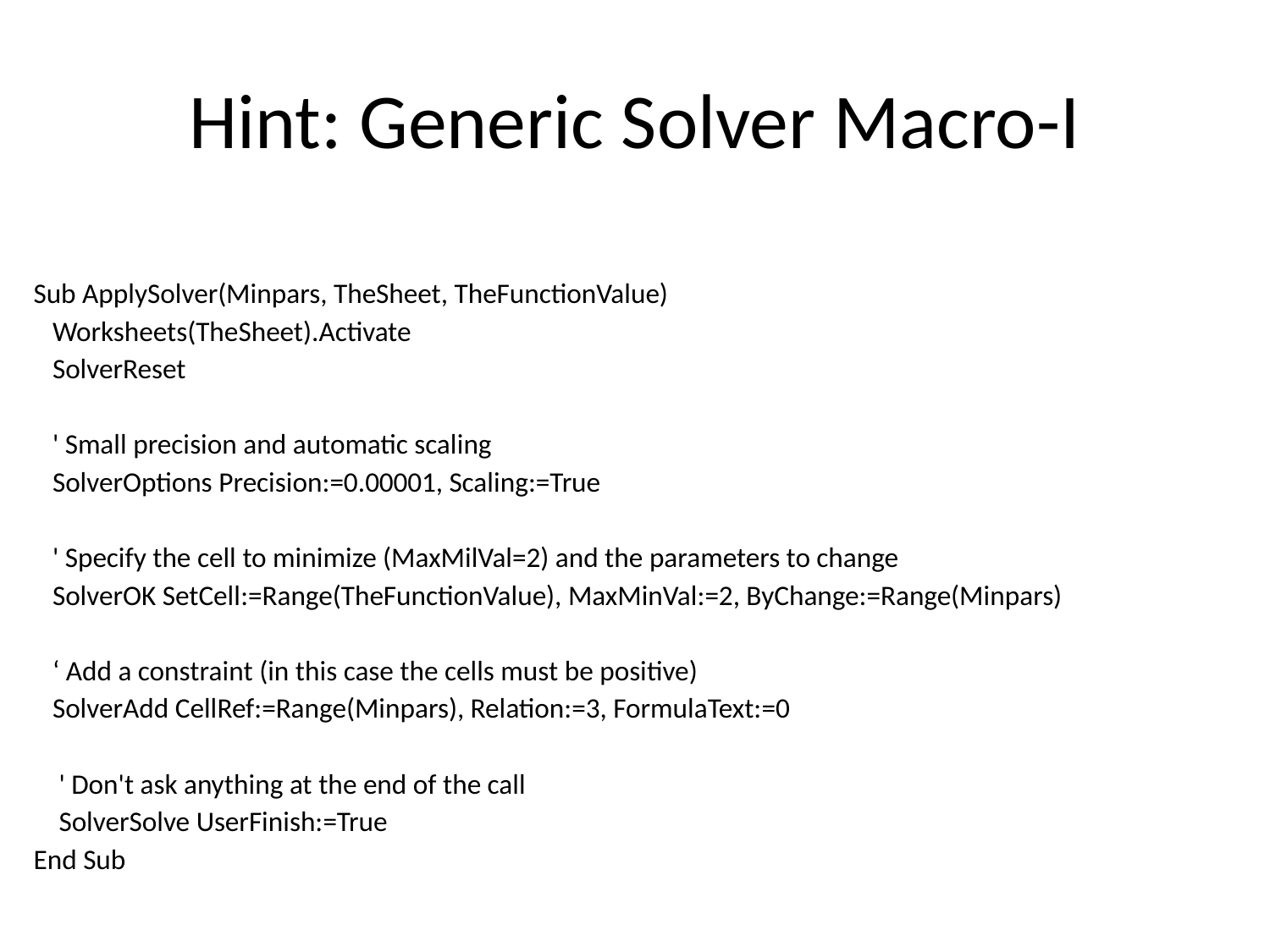

# Hint: Generic Solver Macro-I
Sub ApplySolver(Minpars, TheSheet, TheFunctionValue)
   Worksheets(TheSheet).Activate
   SolverReset

   ' Small precision and automatic scaling
   SolverOptions Precision:=0.00001, Scaling:=True

   ' Specify the cell to minimize (MaxMilVal=2) and the parameters to change
   SolverOK SetCell:=Range(TheFunctionValue), MaxMinVal:=2, ByChange:=Range(Minpars)

   ‘ Add a constraint (in this case the cells must be positive)
   SolverAdd CellRef:=Range(Minpars), Relation:=3, FormulaText:=0

    ' Don't ask anything at the end of the call
    SolverSolve UserFinish:=True
End Sub